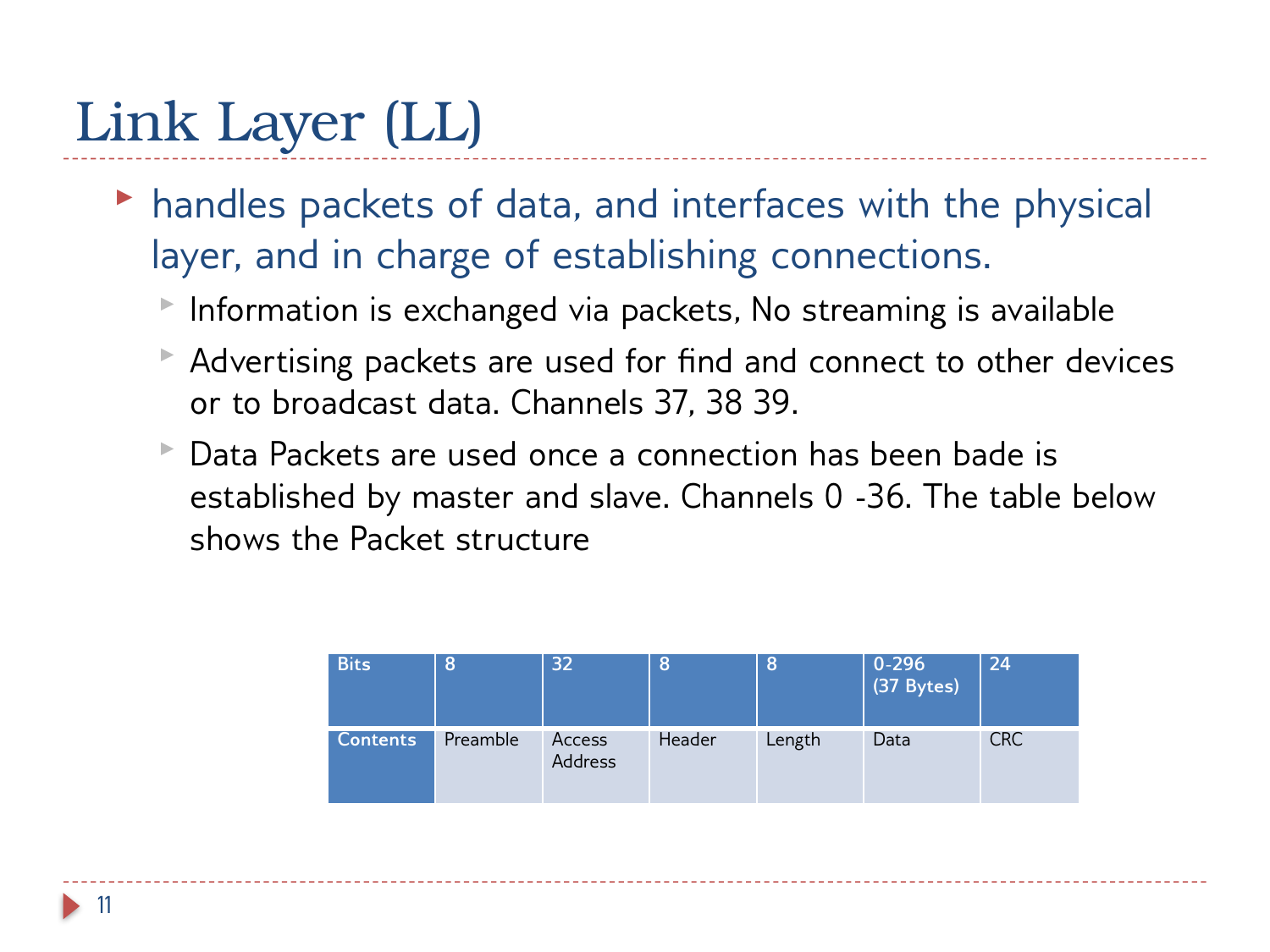

# Link Layer (LL)
handles packets of data, and interfaces with the physical layer, and in charge of establishing connections.
Information is exchanged via packets, No streaming is available
Advertising packets are used for find and connect to other devices or to broadcast data. Channels 37, 38 39.
Data Packets are used once a connection has been bade is established by master and slave. Channels 0 -36. The table below shows the Packet structure

| Bits | 8 | 32 | 8 | 8 | 0-296 (37 Bytes) | 24 |
| --- | --- | --- | --- | --- | --- | --- |
| Contents | Preamble | Access Address | Header | Length | Data | CRC |
11